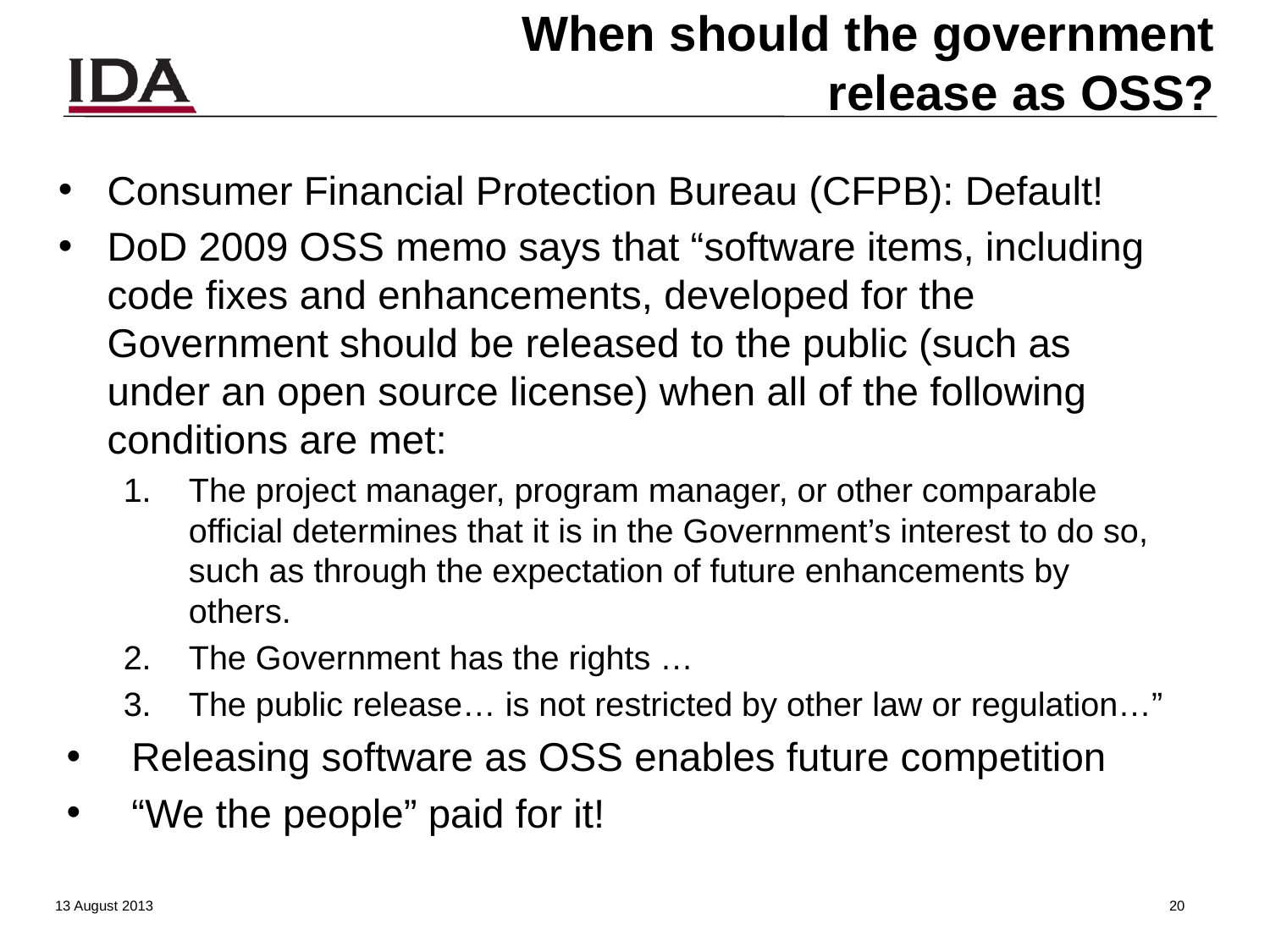

# When should the government release as OSS?
Consumer Financial Protection Bureau (CFPB): Default!
DoD 2009 OSS memo says that “software items, including code fixes and enhancements, developed for the Government should be released to the public (such as under an open source license) when all of the following conditions are met:
The project manager, program manager, or other comparable official determines that it is in the Government’s interest to do so, such as through the expectation of future enhancements by others.
The Government has the rights …
The public release… is not restricted by other law or regulation…”
Releasing software as OSS enables future competition
“We the people” paid for it!
13 August 2013
20